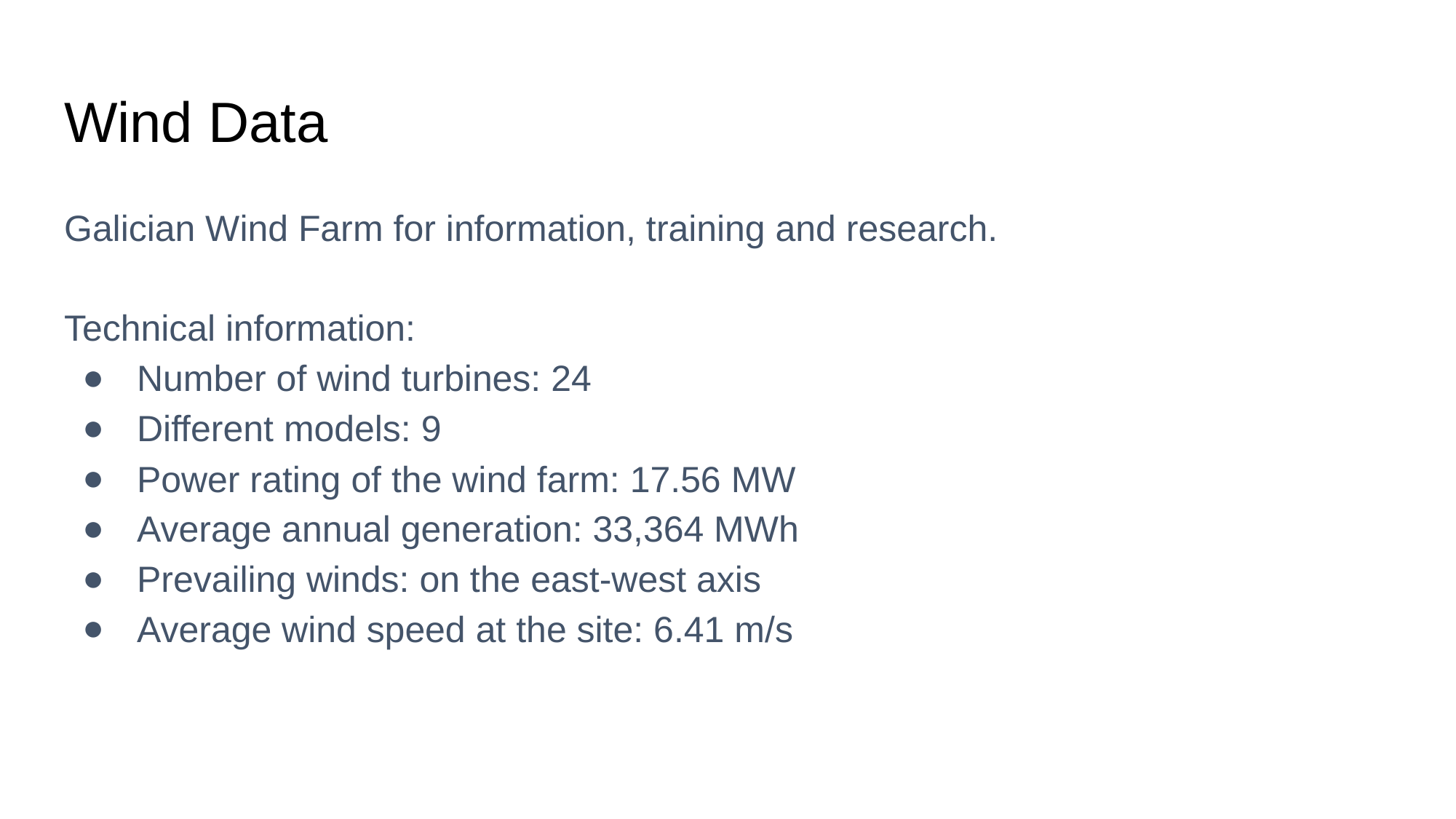

# Wind Data
Galician Wind Farm for information, training and research.

Technical information:
Number of wind turbines: 24
Different models: 9
Power rating of the wind farm: 17.56 MW
Average annual generation: 33,364 MWh
Prevailing winds: on the east-west axis
Average wind speed at the site: 6.41 m/s